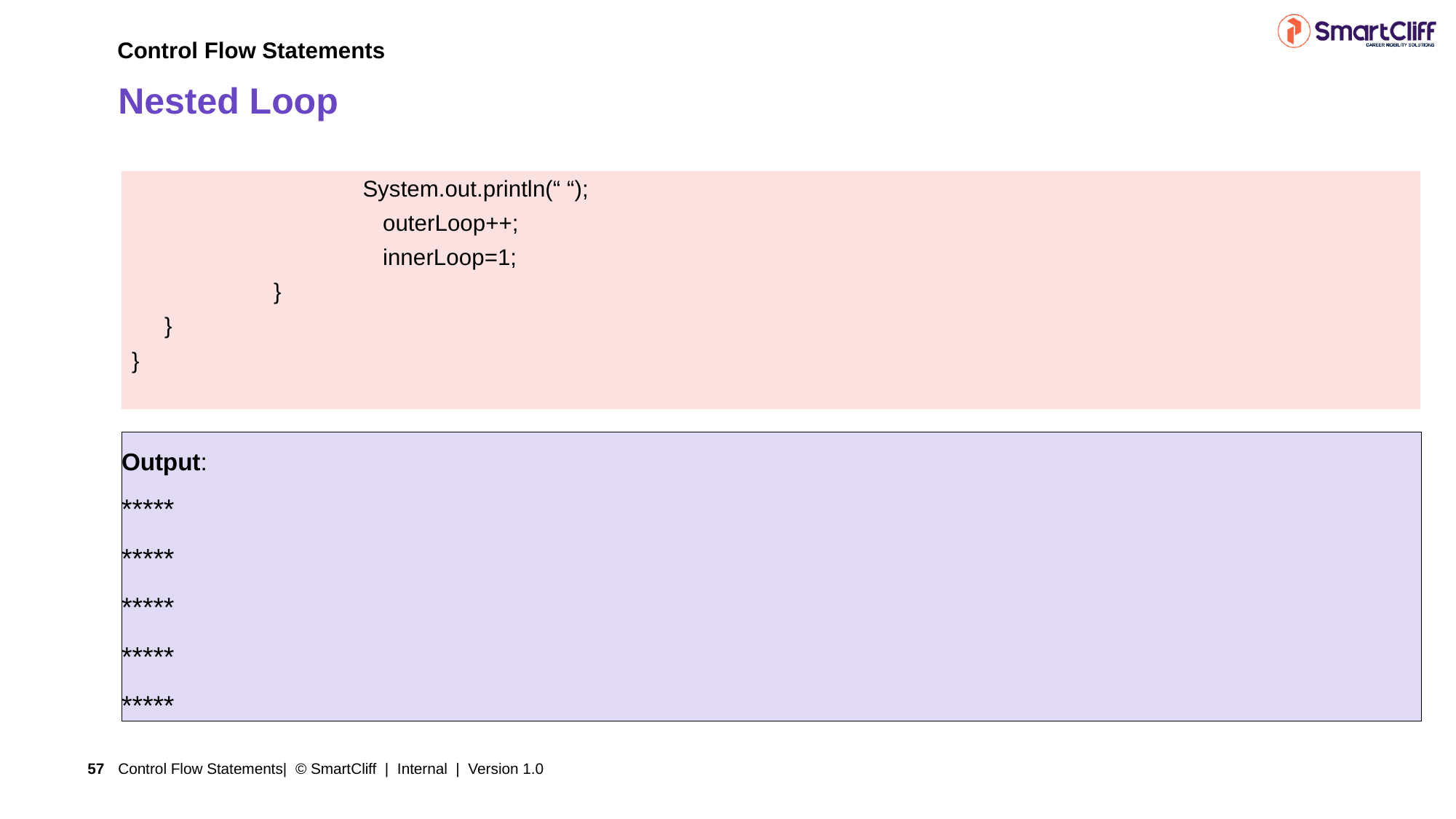

Control Flow Statements
# Nested Loop
| System.out.println(“ “); outerLoop++; innerLoop=1; } } } |
| --- |
Output:
*****
*****
*****
*****
*****
Control Flow Statements|  © SmartCliff  |  Internal  |  Version 1.0
57